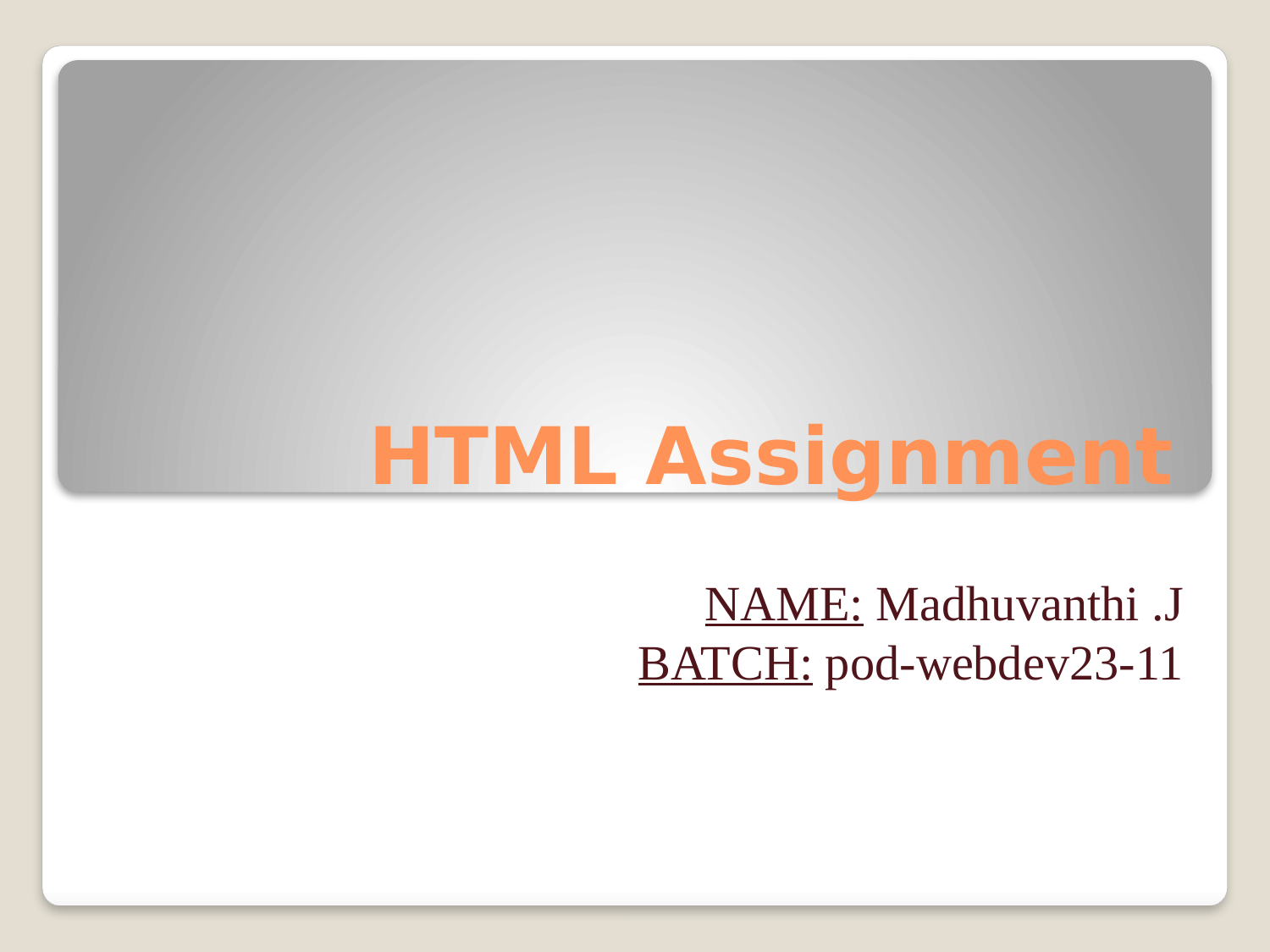

# HTML Assignment
NAME: Madhuvanthi .J
BATCH: pod-webdev23-11